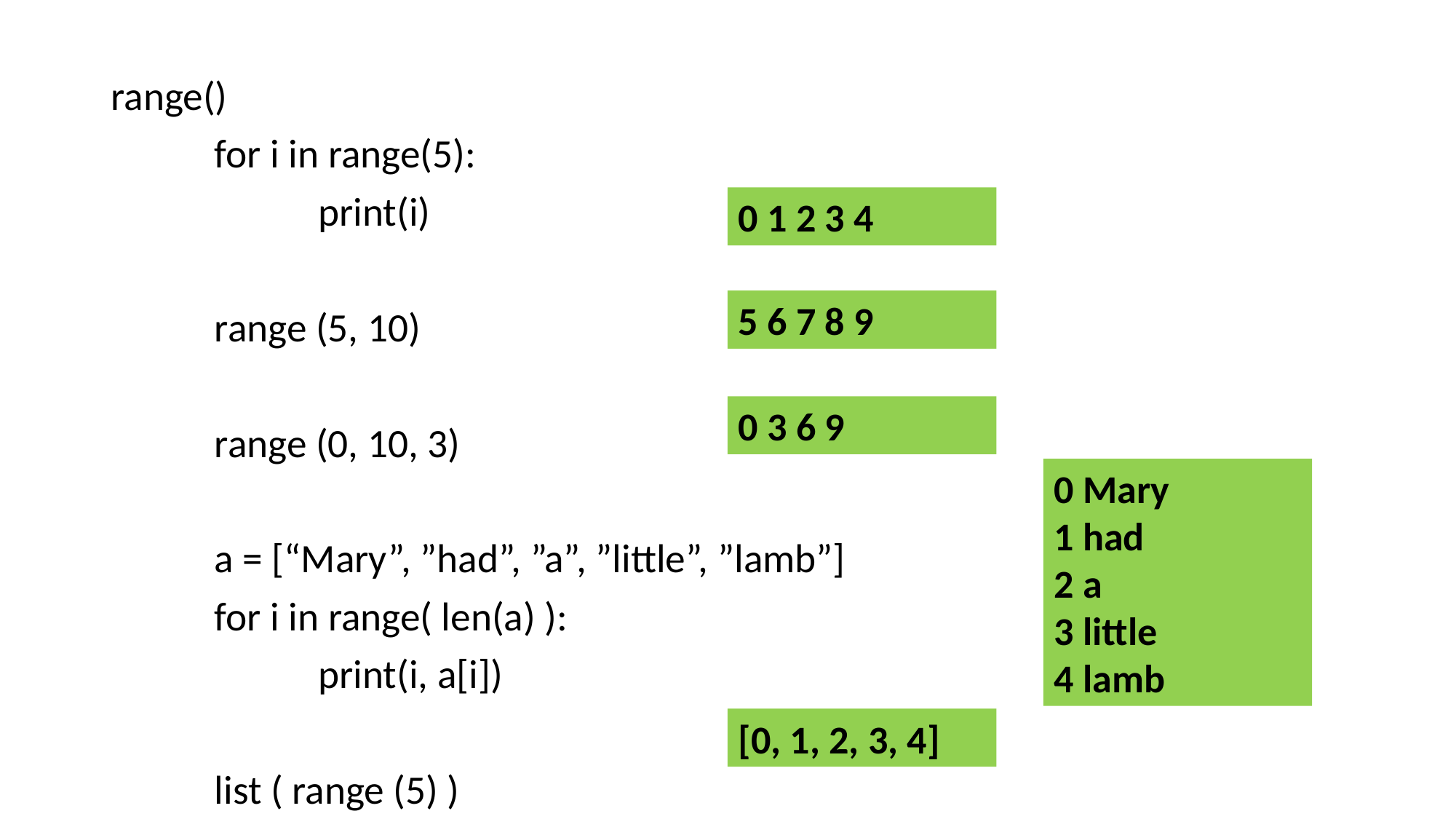

range()
	for i in range(5):
		print(i)

	range (5, 10)

	range (0, 10, 3)

	a = [“Mary”, ”had”, ”a”, ”little”, ”lamb”]
	for i in range( len(a) ):
		print(i, a[i])

	list ( range (5) )
0 1 2 3 4
5 6 7 8 9
0 3 6 9
0 Mary
1 had
2 a
3 little
4 lamb
[0, 1, 2, 3, 4]